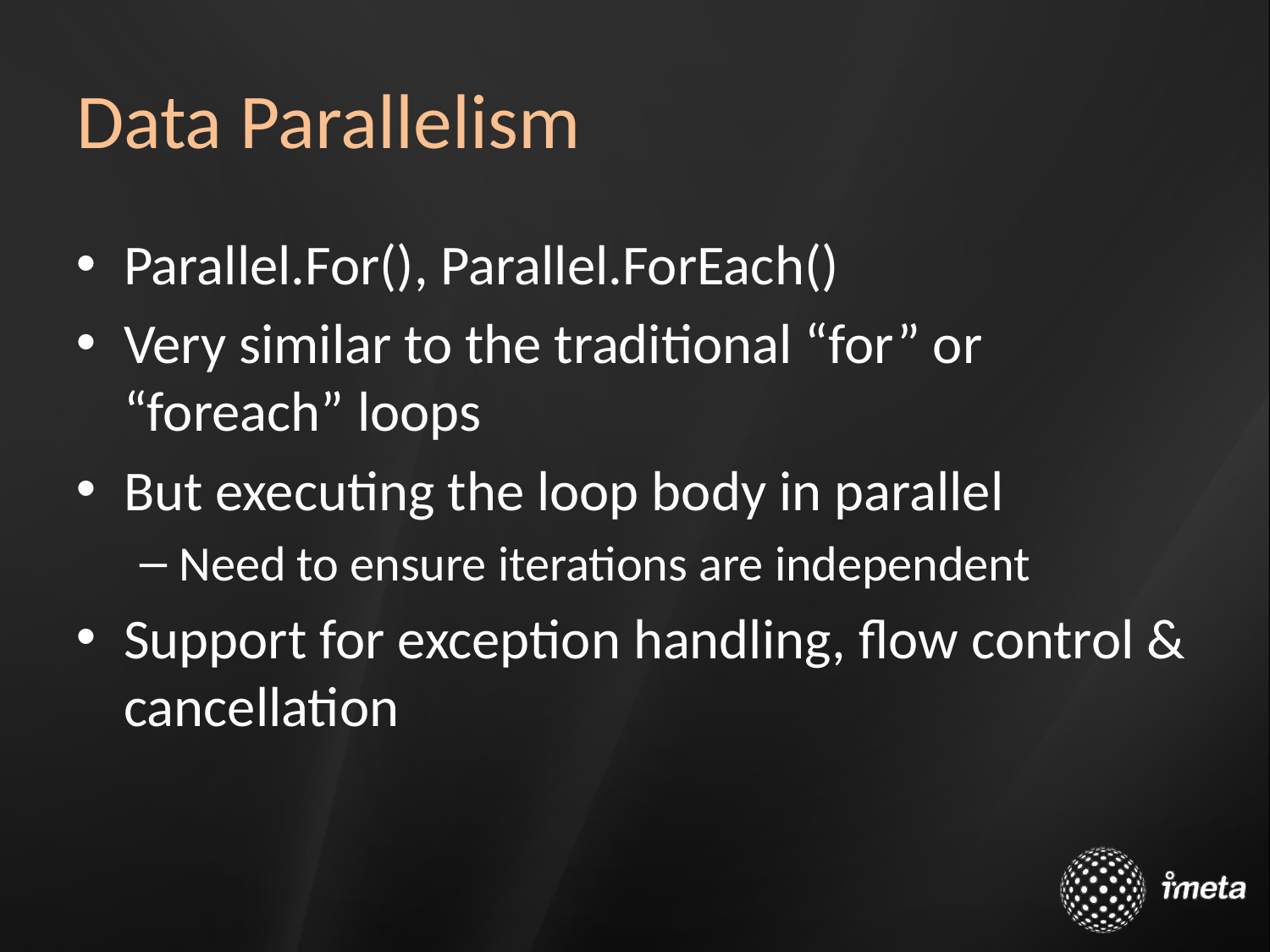

# Data Parallelism
Parallel.For(), Parallel.ForEach()
Very similar to the traditional “for” or “foreach” loops
But executing the loop body in parallel
Need to ensure iterations are independent
Support for exception handling, flow control & cancellation